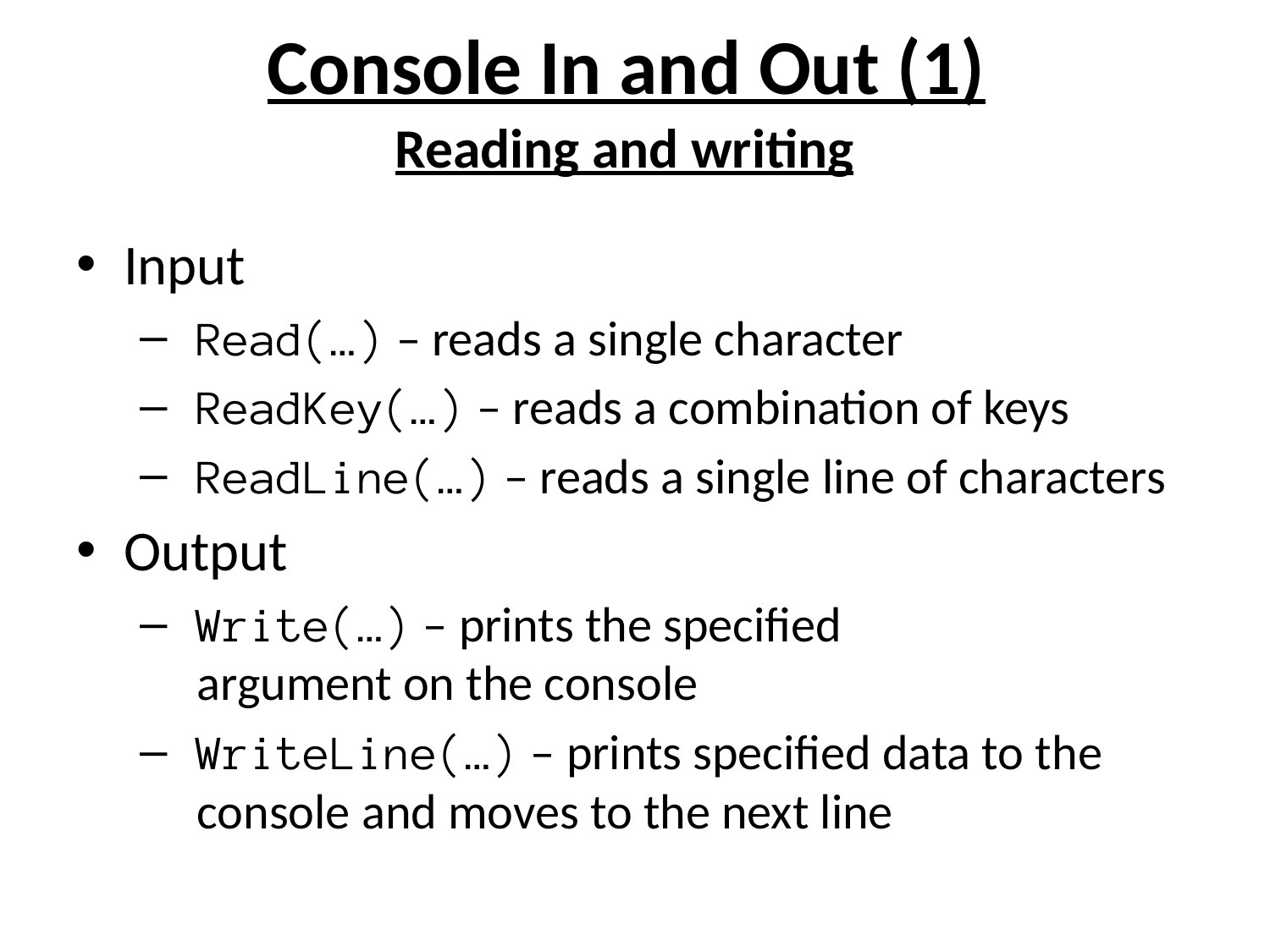

# Console In and Out (1)
Reading and writing
Input
Read(…) – reads a single character
ReadKey(…) – reads a combination of keys
ReadLine(…) – reads a single line of characters
Output
Write(…) – prints the specified
argument on the console
WriteLine(…) – prints specified data to the console and moves to the next line